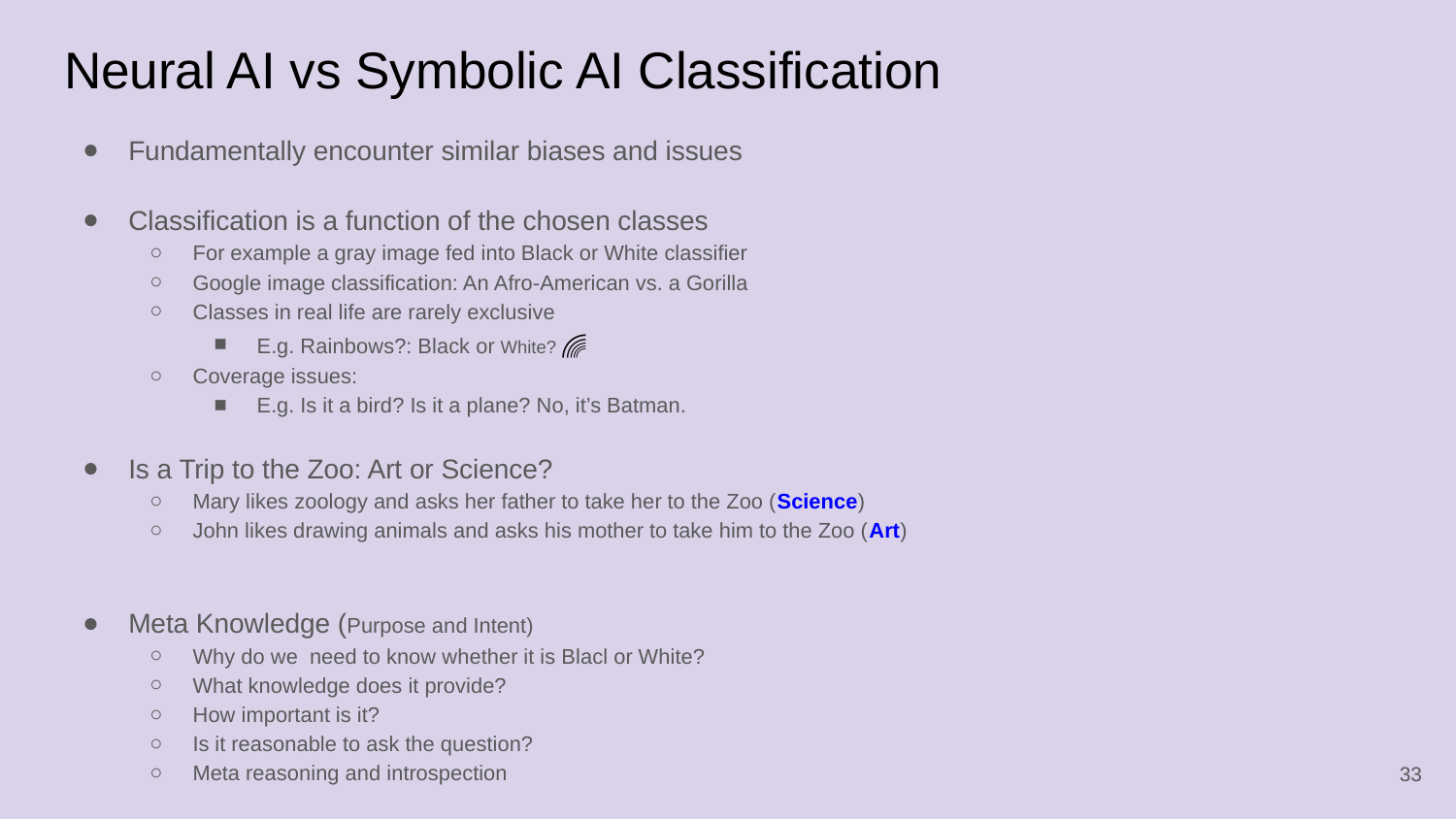

# Neural AI vs Symbolic AI Classification
Fundamentally encounter similar biases and issues
Classification is a function of the chosen classes
For example a gray image fed into Black or White classifier
Google image classification: An Afro-American vs. a Gorilla
Classes in real life are rarely exclusive
E.g. Rainbows?: Black or White? 🌈
Coverage issues:
E.g. Is it a bird? Is it a plane? No, it’s Batman.
Is a Trip to the Zoo: Art or Science?
Mary likes zoology and asks her father to take her to the Zoo (Science)
John likes drawing animals and asks his mother to take him to the Zoo (Art)
Meta Knowledge (Purpose and Intent)
Why do we  need to know whether it is Blacl or White?
What knowledge does it provide?
How important is it?
Is it reasonable to ask the question?
Meta reasoning and introspection
33